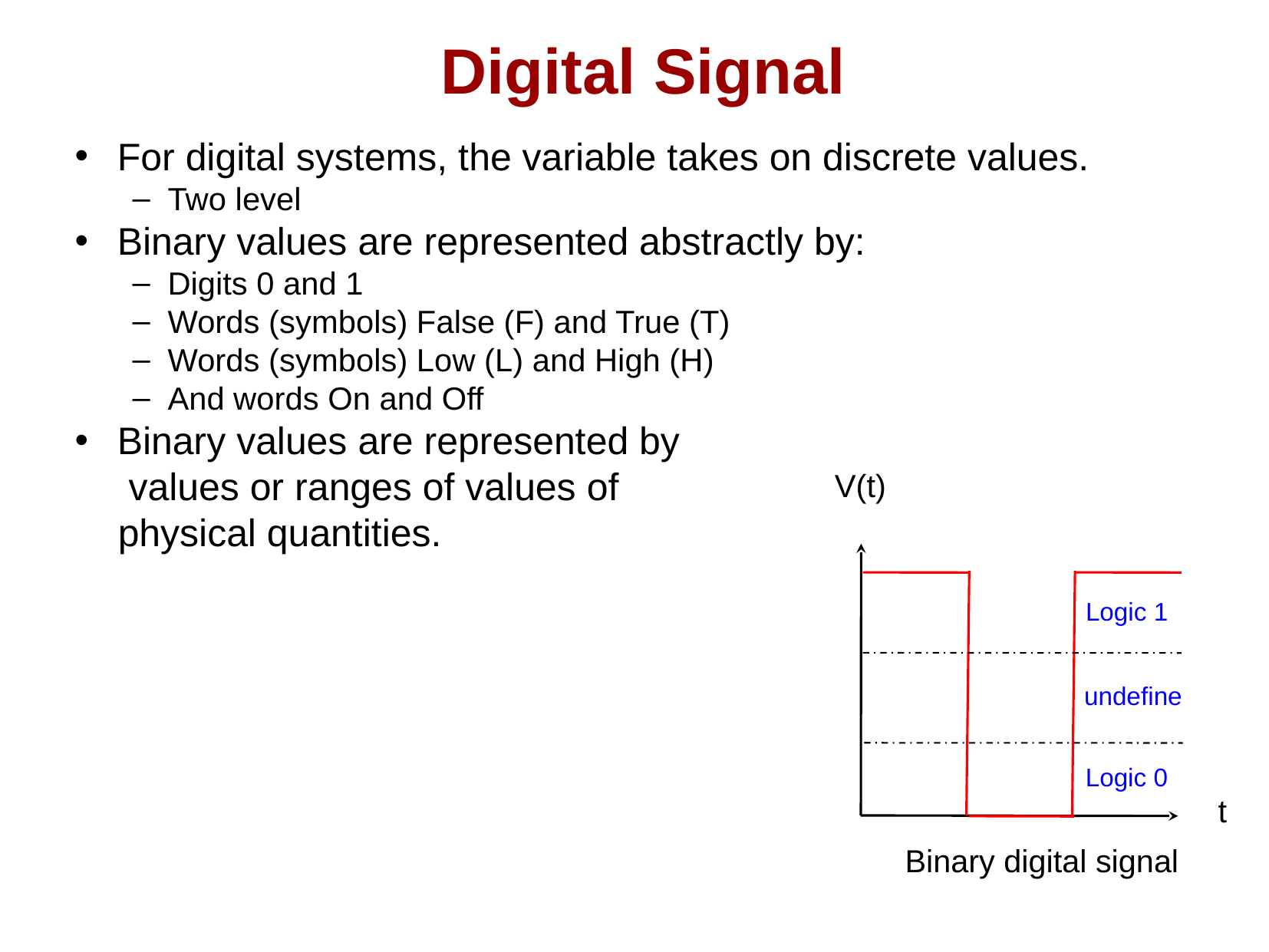

Digital Signal
For digital systems, the variable takes on discrete values.
Two level
Binary values are represented abstractly by:
Digits 0 and 1
Words (symbols) False (F) and True (T)
Words (symbols) Low (L) and High (H)
And words On and Off
Binary values are represented by
	 values or ranges of values of
	physical quantities.

V(t)
Logic 1
undefine
Logic 0
t
Binary digital signal